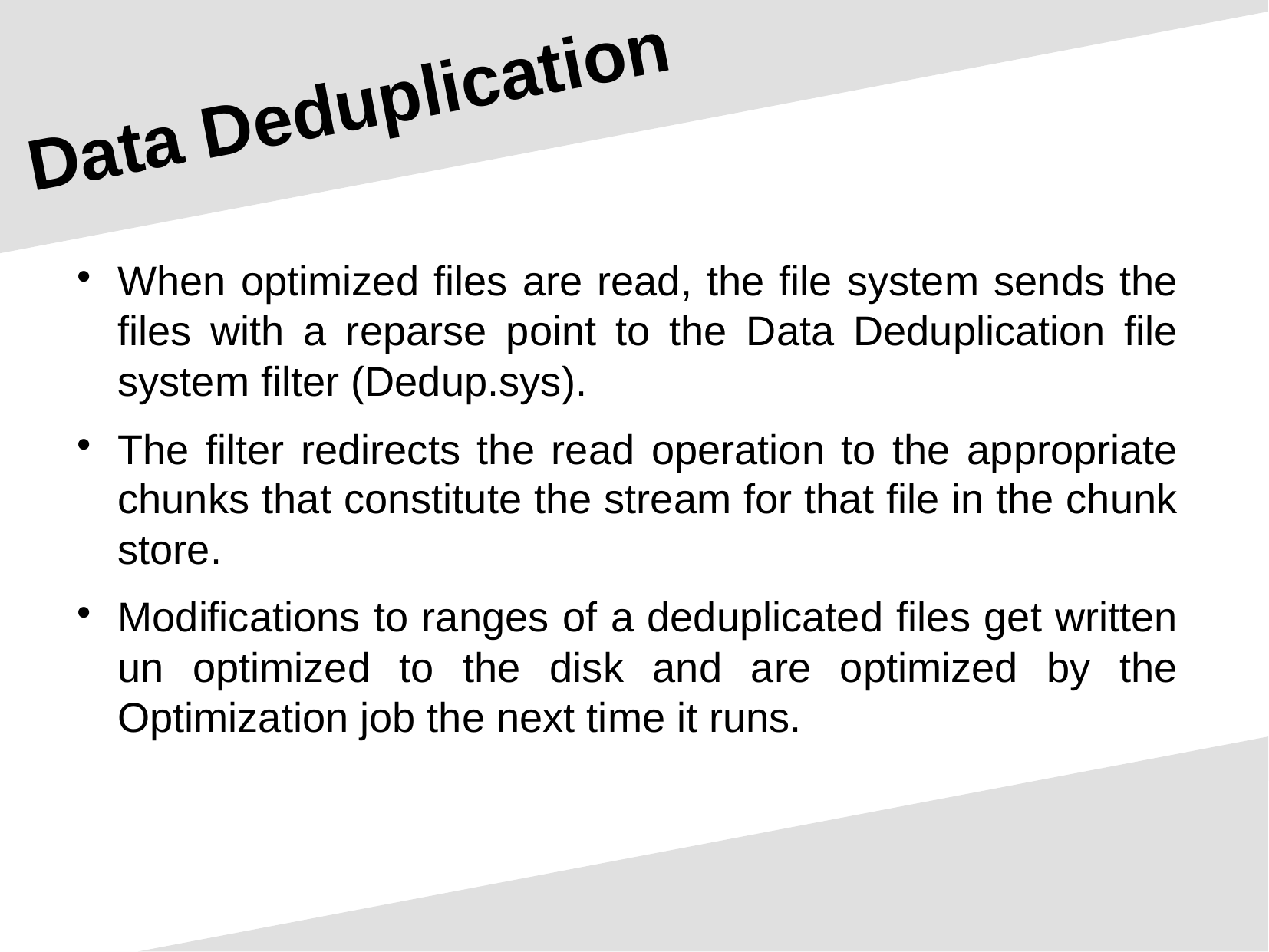

Data Deduplication
When optimized files are read, the file system sends the files with a reparse point to the Data Deduplication file system filter (Dedup.sys).
The filter redirects the read operation to the appropriate chunks that constitute the stream for that file in the chunk store.
Modifications to ranges of a deduplicated files get written un optimized to the disk and are optimized by the Optimization job the next time it runs.